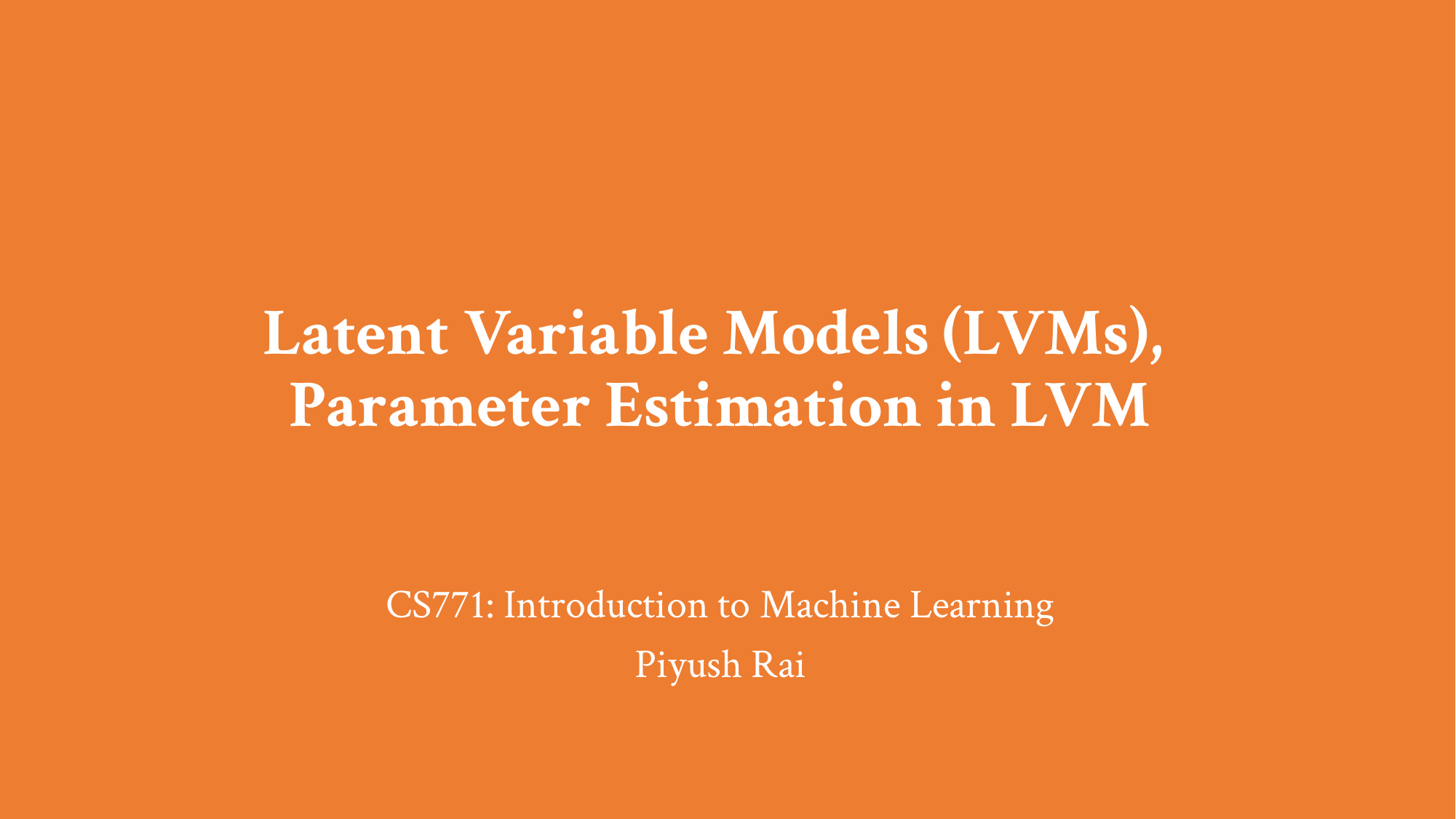

# Latent Variable Models (LVMs), Parameter Estimation in LVM
CS771: Introduction to Machine Learning
Piyush Rai